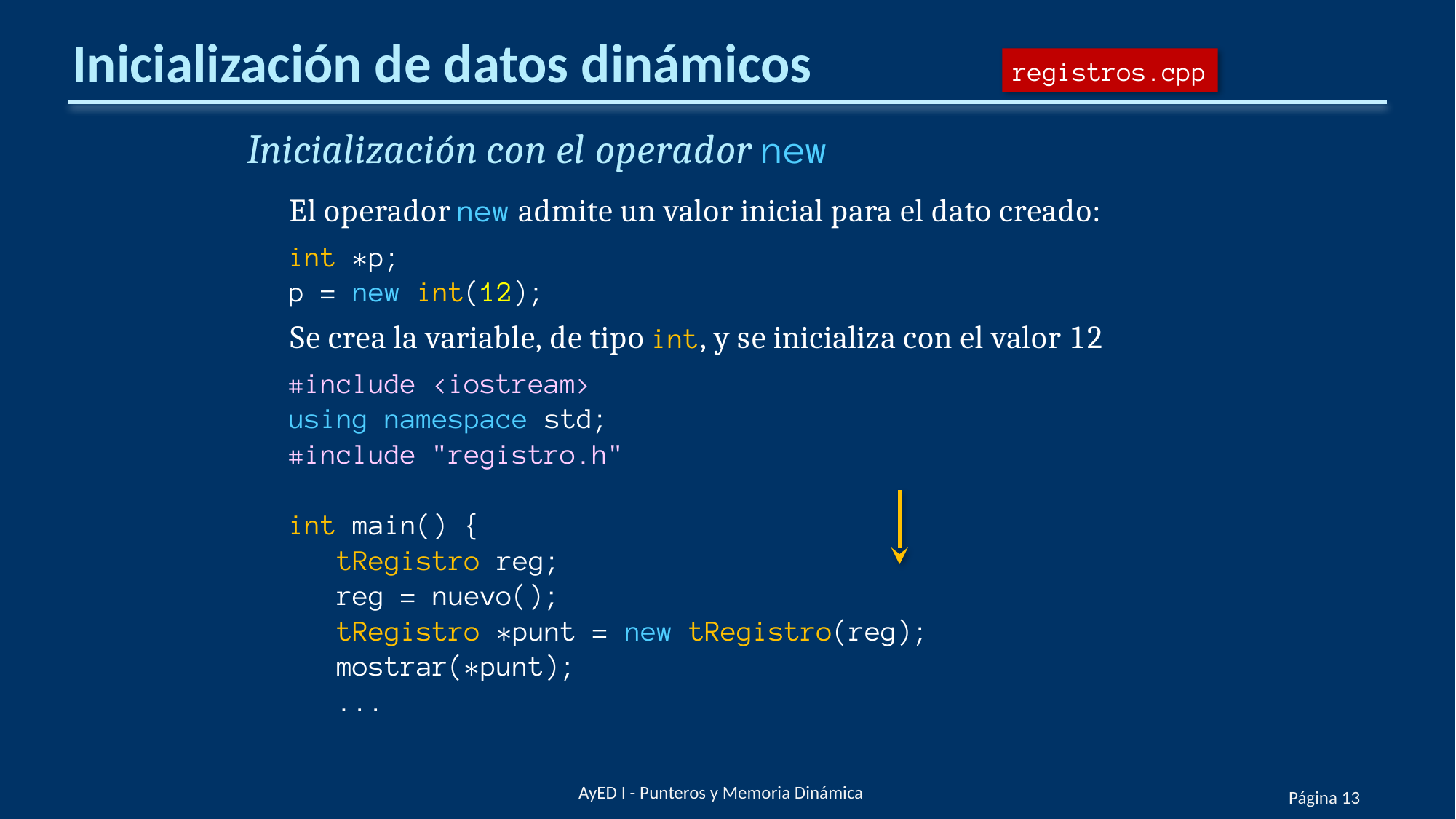

# Inicialización de datos dinámicos
registros.cpp
Inicialización con el operador new
El operador new admite un valor inicial para el dato creado:
int *p;
p = new int(12);
Se crea la variable, de tipo int, y se inicializa con el valor 12
#include <iostream>
using namespace std;
#include "registro.h"

int main() {
   tRegistro reg;
   reg = nuevo();
   tRegistro *punt = new tRegistro(reg);
   mostrar(*punt);
   ...
AyED I - Punteros y Memoria Dinámica
Página 13